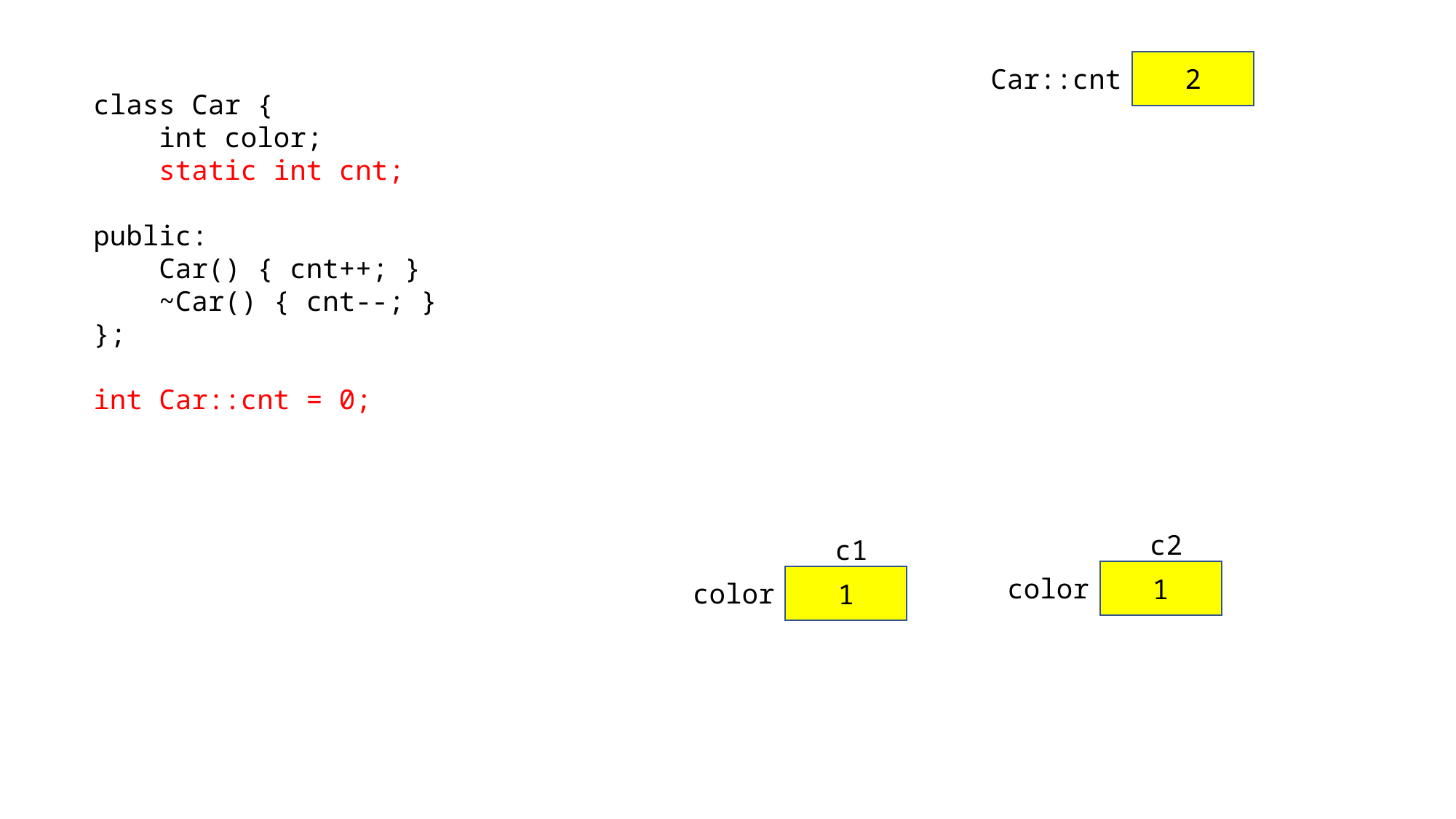

class Car {
    int color;
    static int cnt;

public:
    Car() { cnt++; }
    ~Car() { cnt--; }
};

int Car::cnt = 0;

2
Car::cnt
c2
c1
1
color
1
color